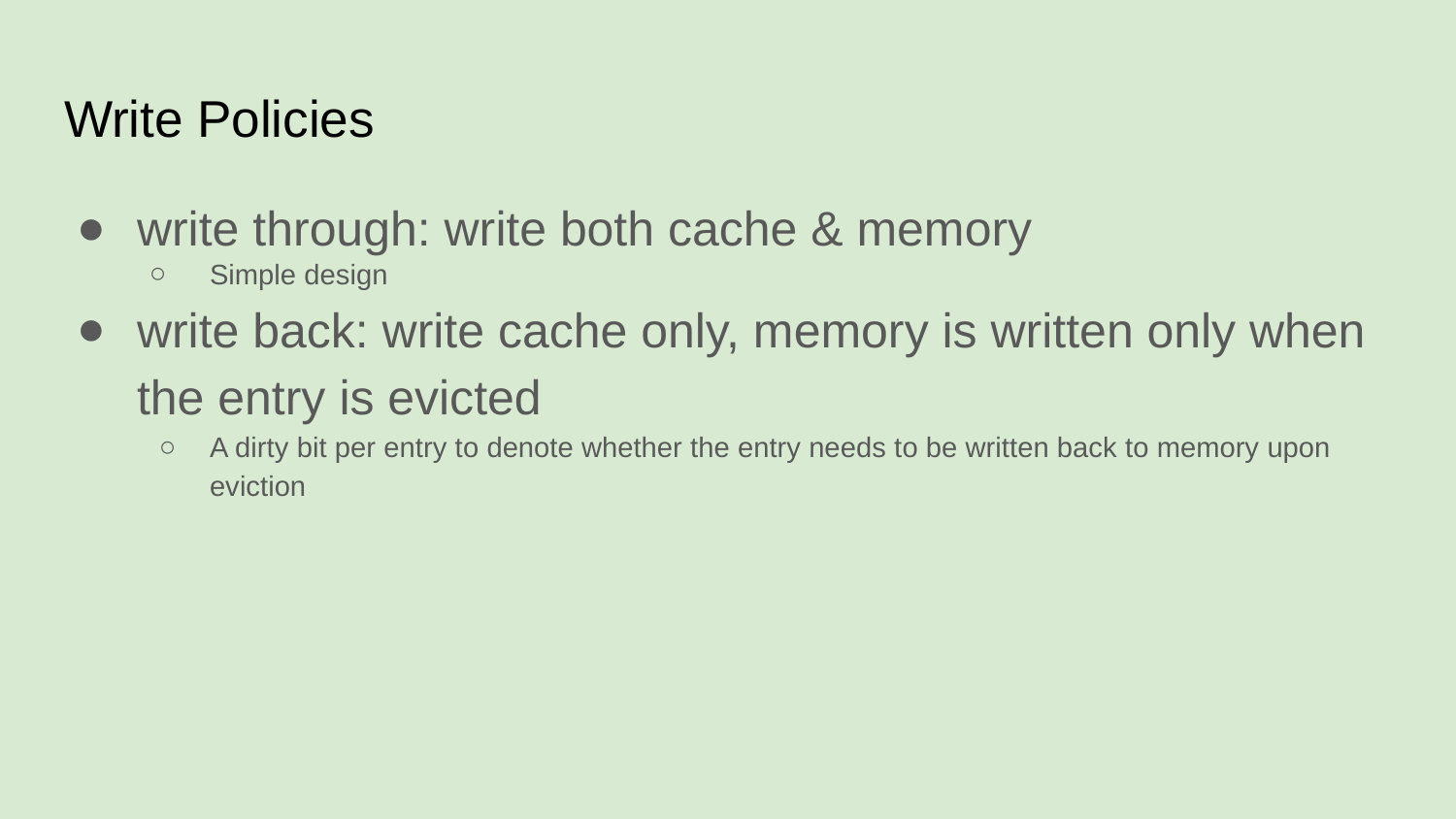

# Write Policies
write through: write both cache & memory
Simple design
write back: write cache only, memory is written only when the entry is evicted
A dirty bit per entry to denote whether the entry needs to be written back to memory upon eviction